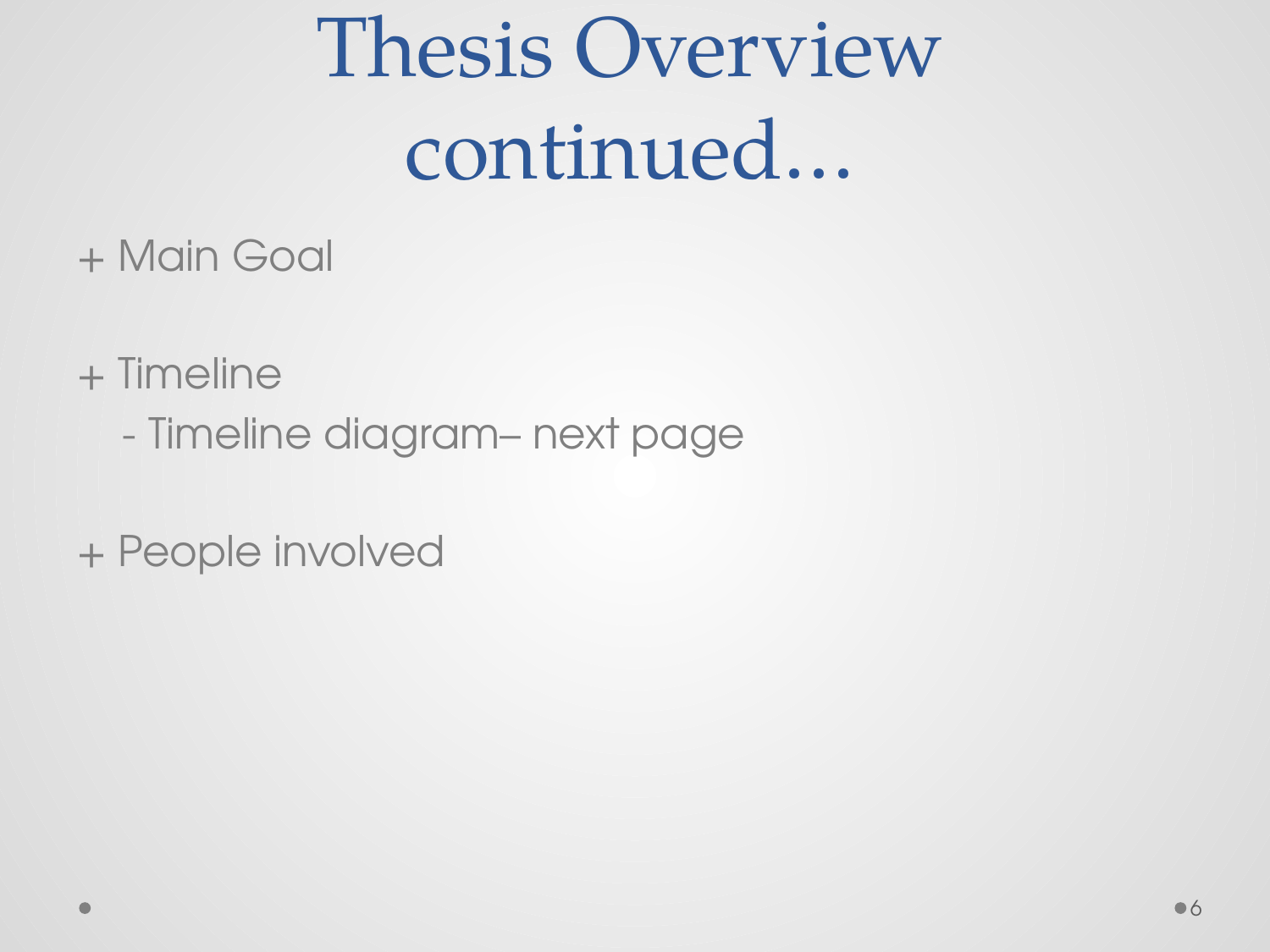

# Thesis Overview continued…
+ Main Goal

+ Timeline
    - Timeline diagram– next page

+ People involved

6